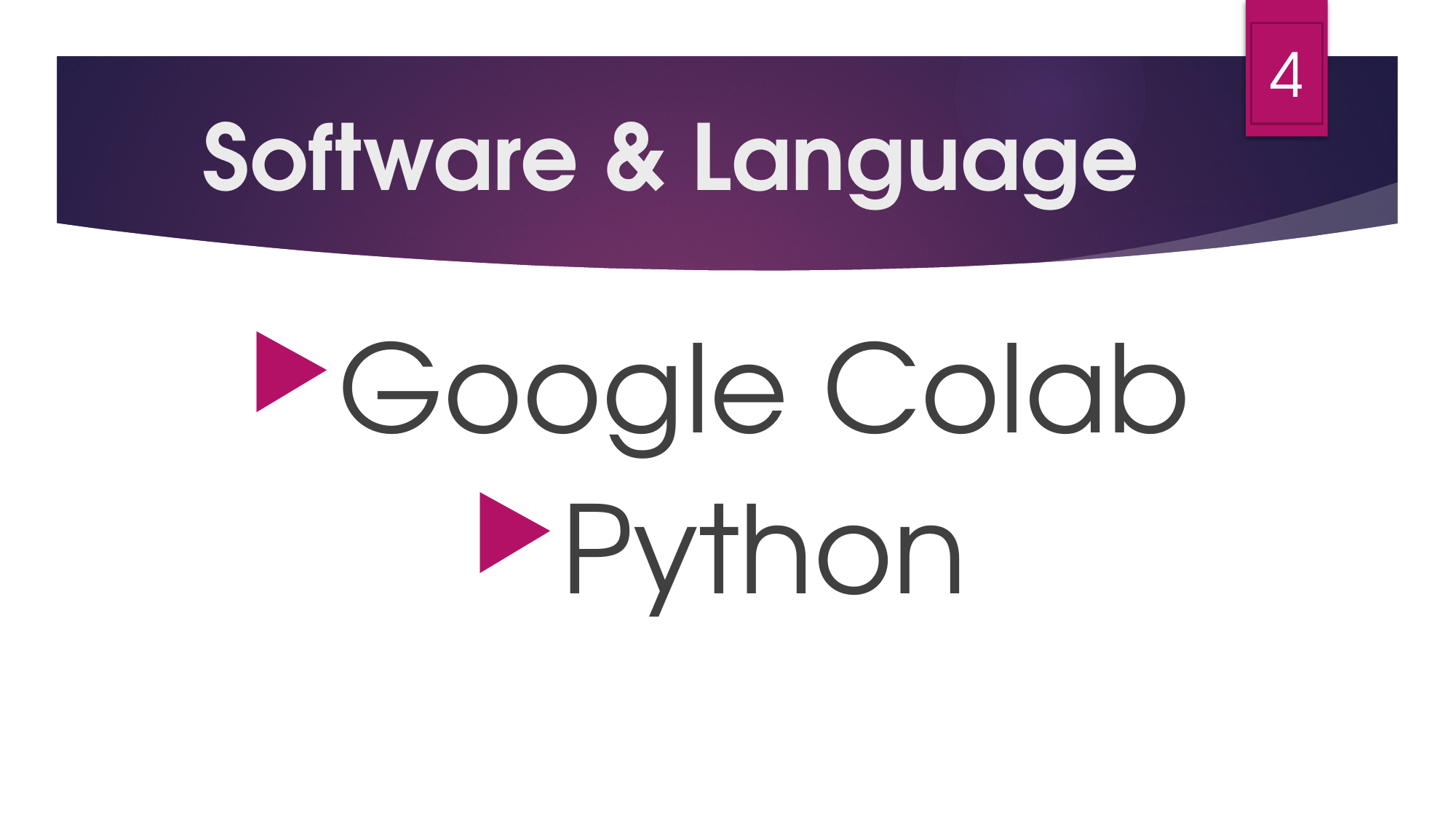

4
# Software & Language
Google Colab
Python